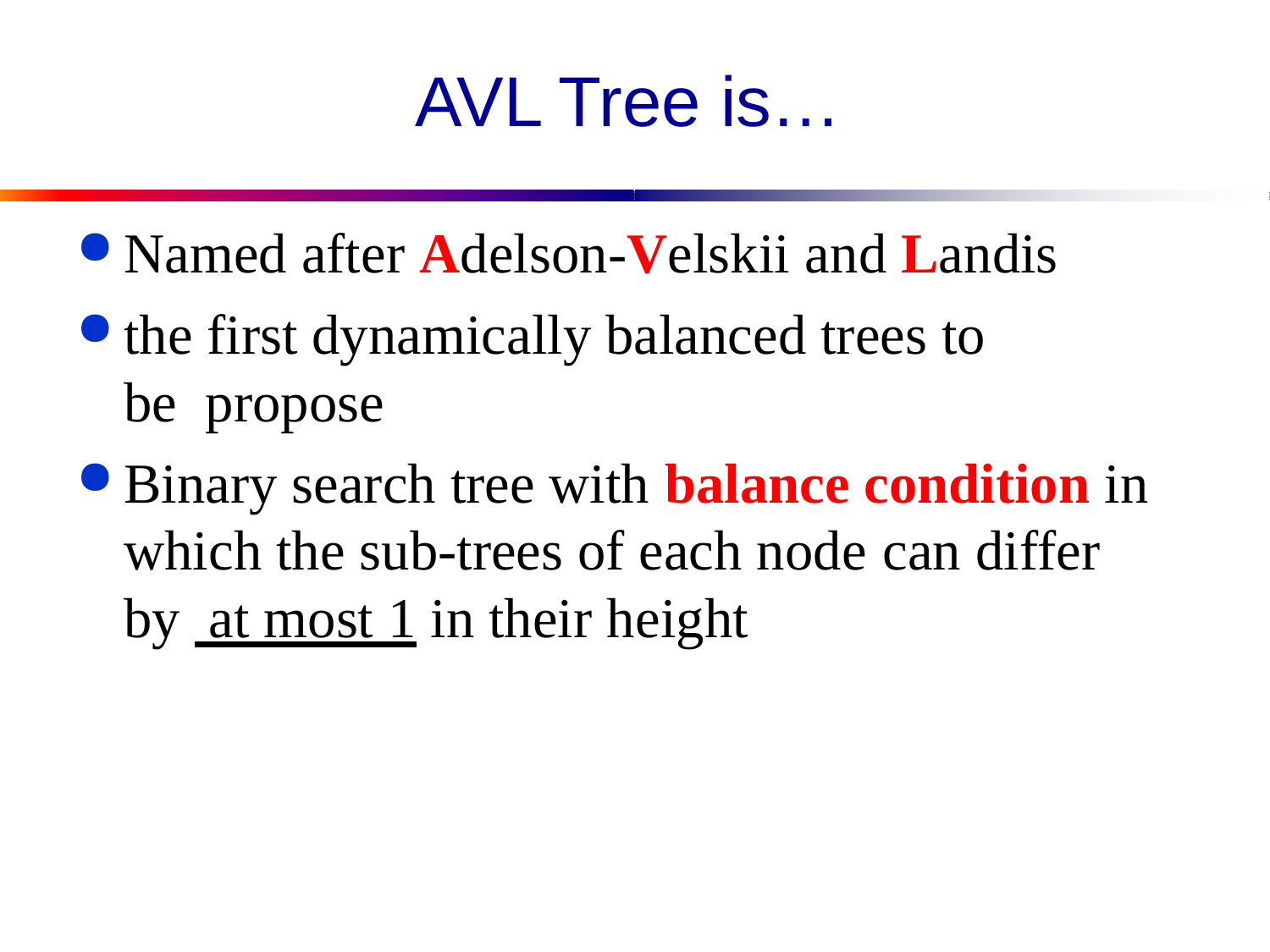

# AVL Tree is…
Named after Adelson-Velskii and Landis
the first dynamically balanced trees to be  propose
Binary search tree with balance condition in  which the sub-trees of each node can differ by  at most 1 in their height